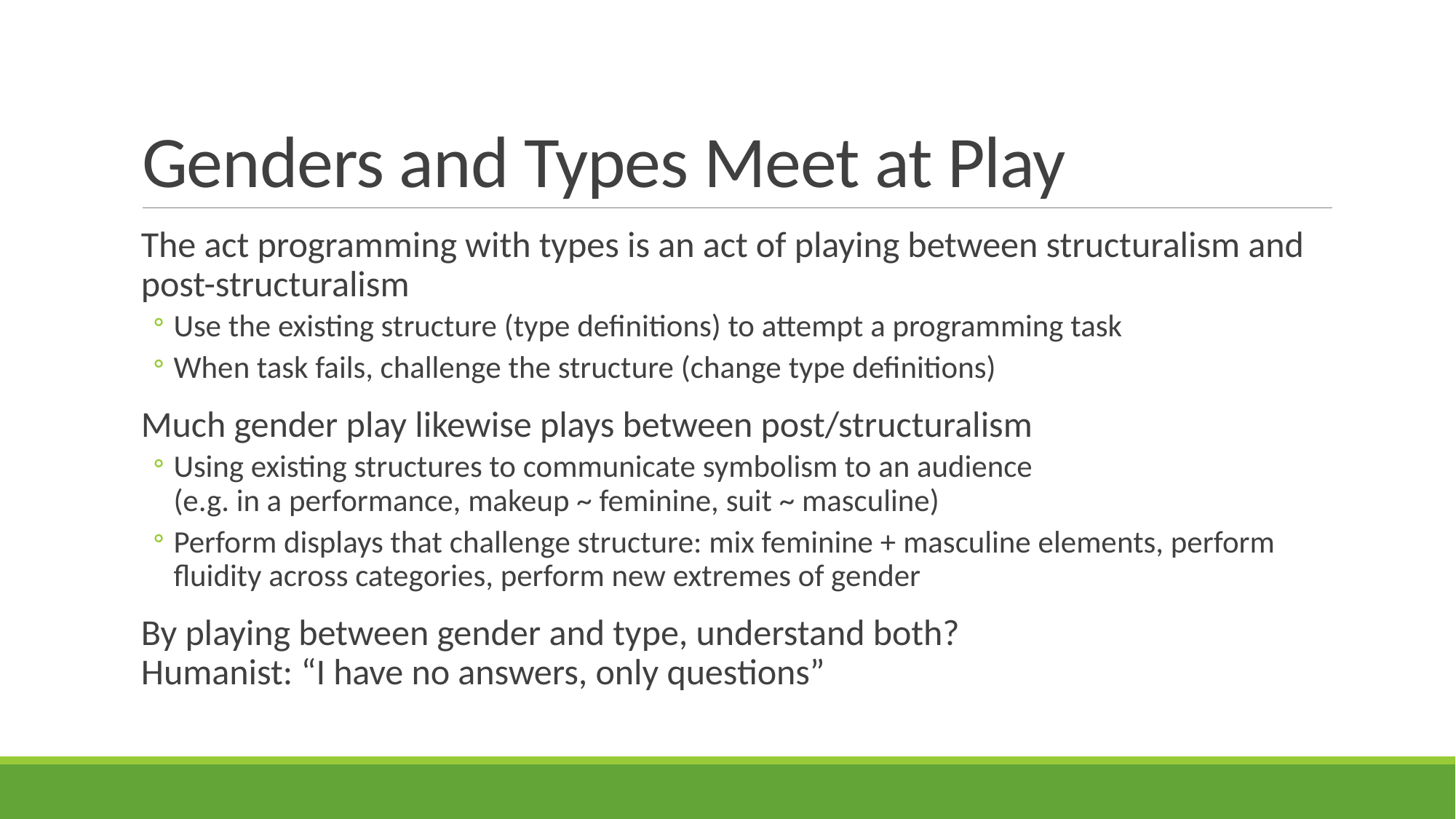

# Genders and Types Meet at Play
The act programming with types is an act of playing between structuralism and post-structuralism
Use the existing structure (type definitions) to attempt a programming task
When task fails, challenge the structure (change type definitions)
Much gender play likewise plays between post/structuralism
Using existing structures to communicate symbolism to an audience
(e.g. in a performance, makeup ~ feminine, suit ~ masculine)
Perform displays that challenge structure: mix feminine + masculine elements, perform fluidity across categories, perform new extremes of gender
By playing between gender and type, understand both?
Humanist: “I have no answers, only questions”